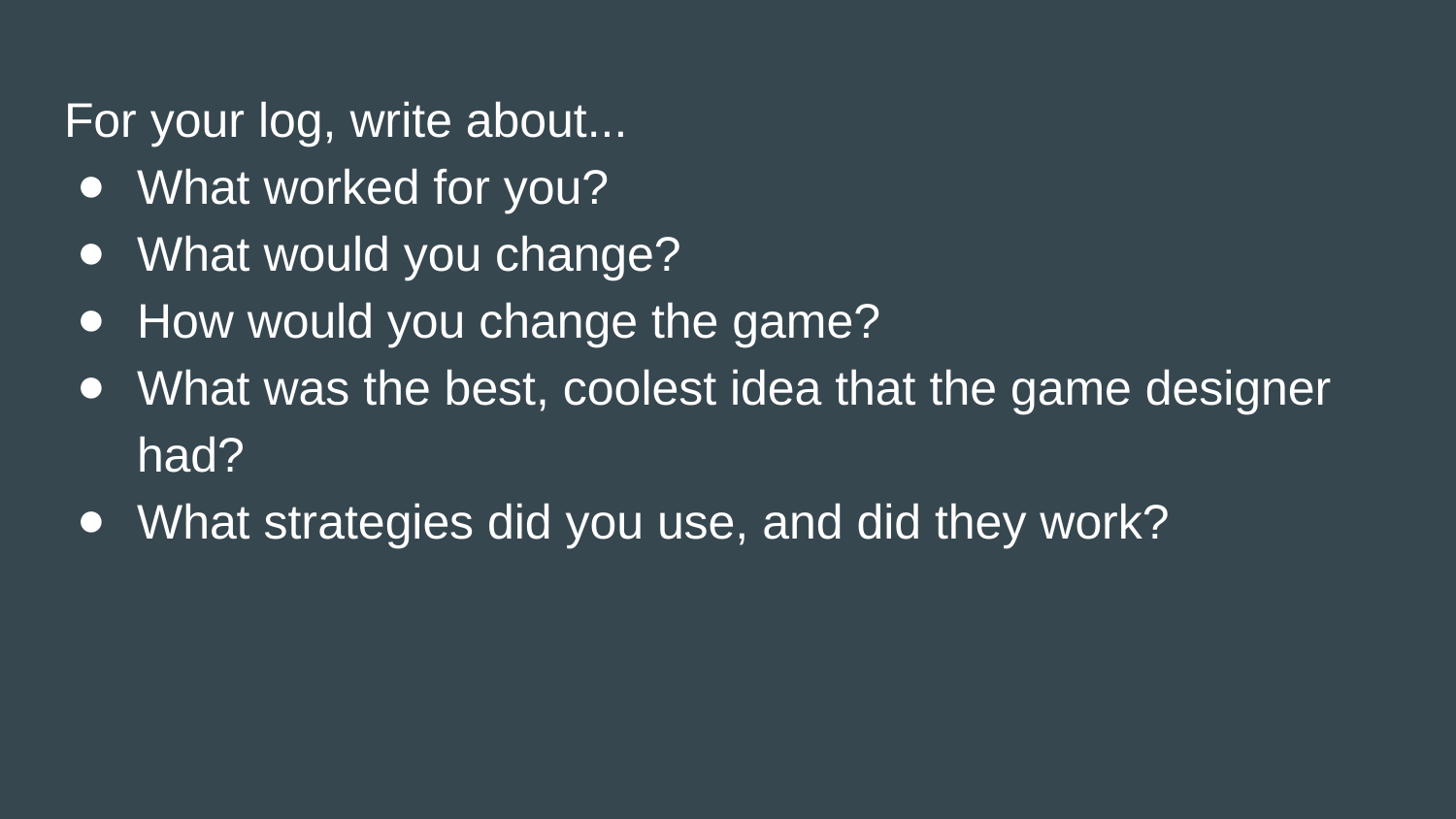

# For your log, write about...
What worked for you?
What would you change?
How would you change the game?
What was the best, coolest idea that the game designer had?
What strategies did you use, and did they work?